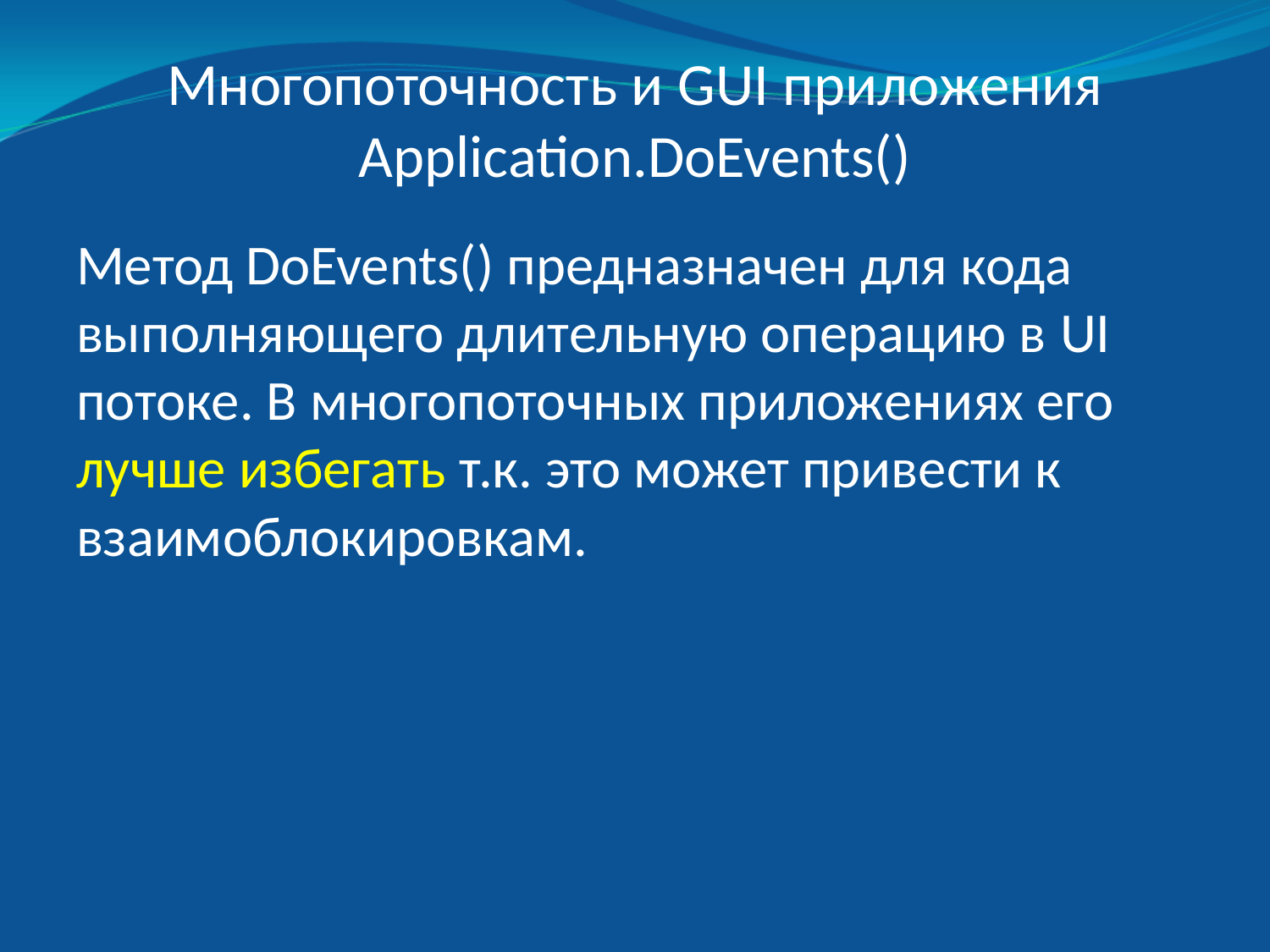

# Многопоточность и GUI приложения Application.DoEvents()
Метод DoEvents() предназначен для кода выполняющего длительную операцию в UI потоке. В многопоточных приложениях его лучше избегать т.к. это может привести к взаимоблокировкам.